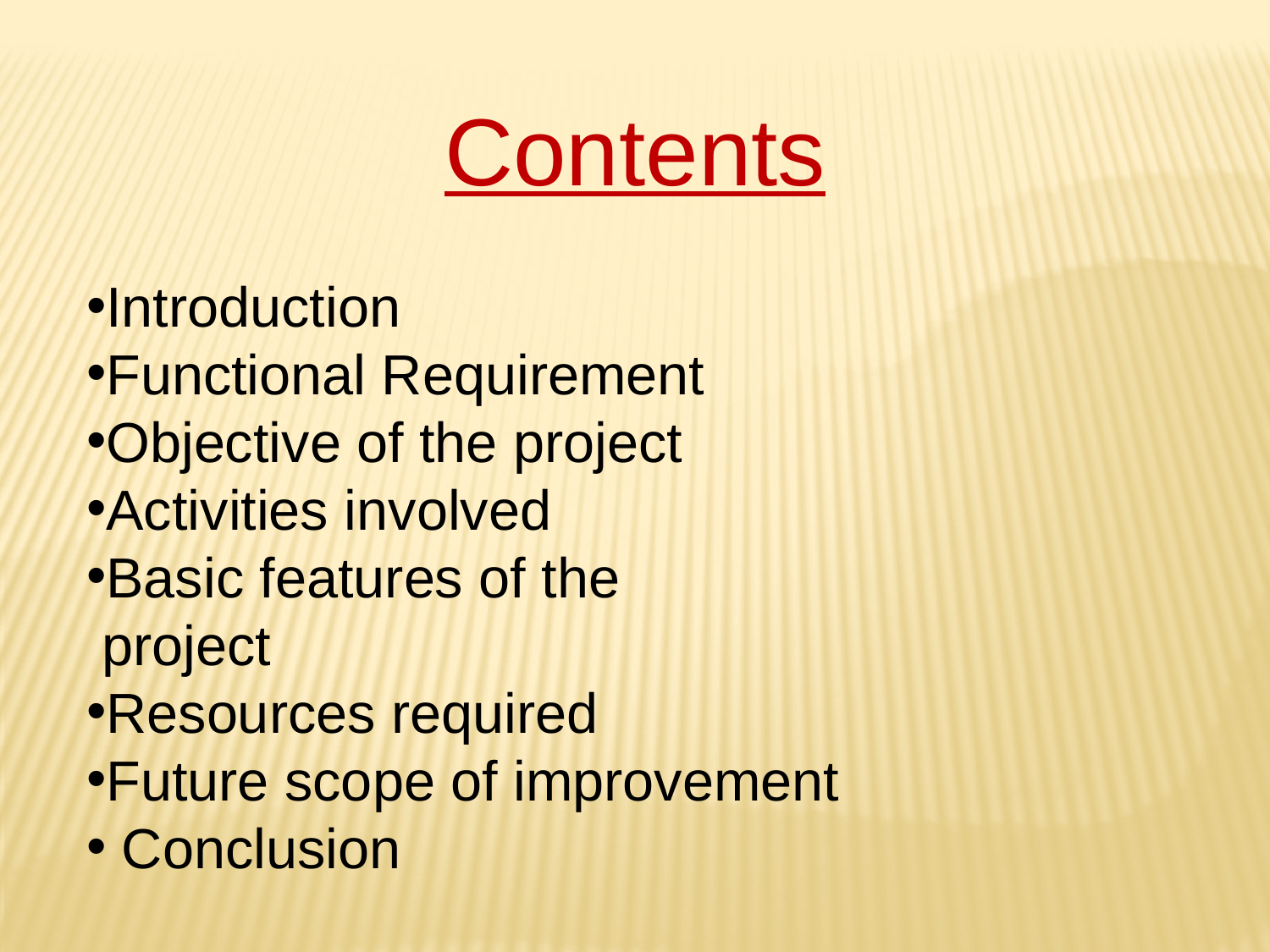

Contents
Introduction
Functional Requirement
Objective of the project
Activities involved
Basic features of the
 project
Resources required
Future scope of improvement
 Conclusion